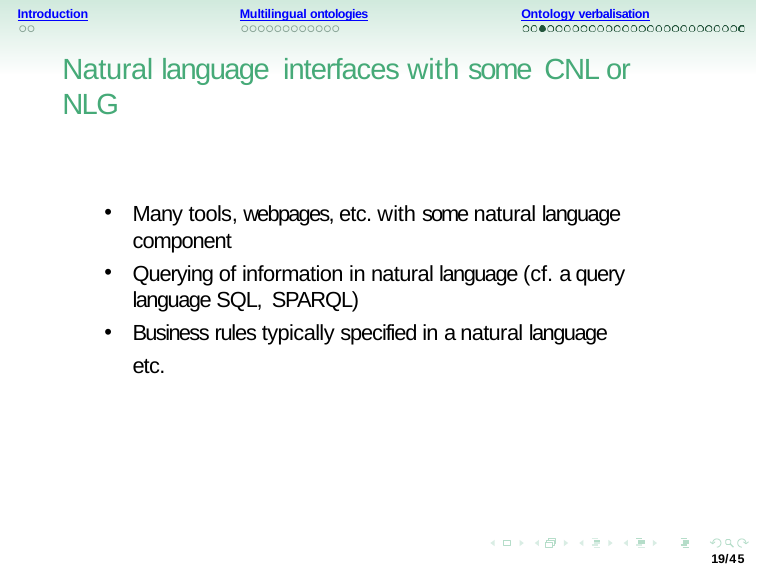

Introduction
Multilingual ontologies
Ontology verbalisation

Natural language  interfaces with some  CNL or  NLG
Many tools, webpages, etc. with some natural language  component
Querying of information in natural language (cf. a query  language SQL, SPARQL)
Business rules typically specified in a natural language  etc.

19/45